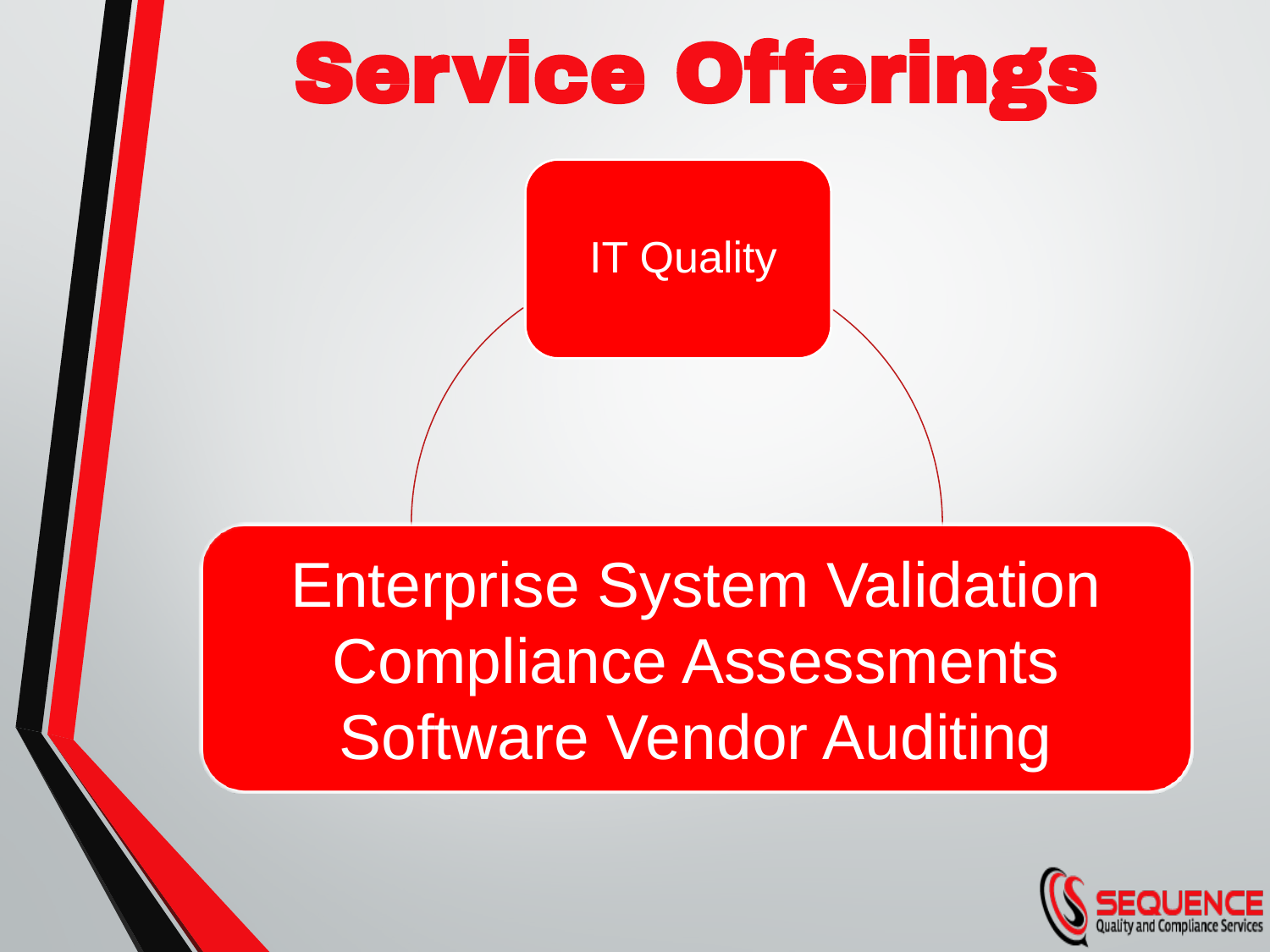

# Service Offerings
IT Quality
Laboratory Compliance
Quality Programs and Compliance
Enterprise System Validation
Compliance Assessments
Software Vendor Auditing